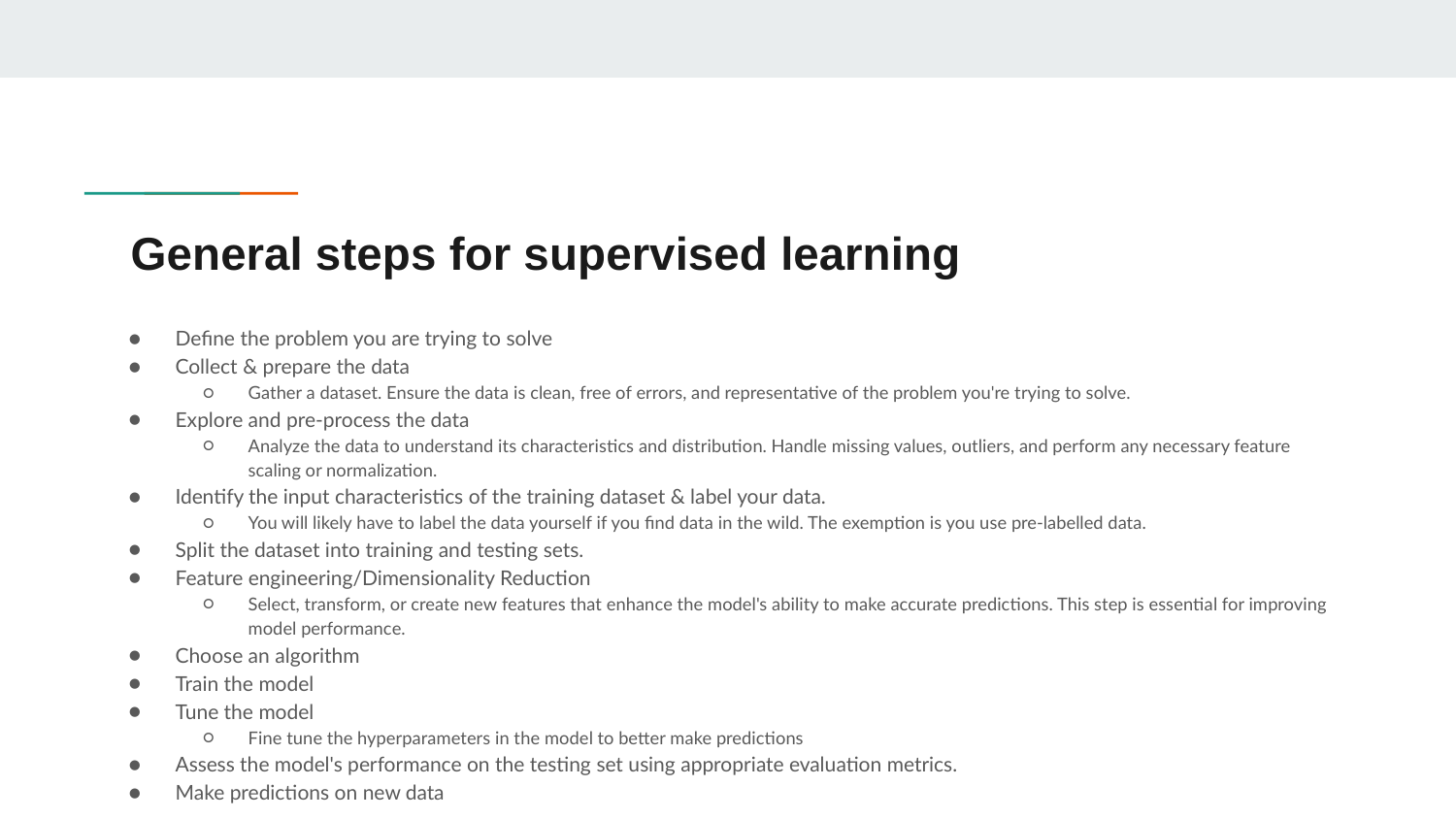

# General steps for supervised learning
Define the problem you are trying to solve
Collect & prepare the data
Gather a dataset. Ensure the data is clean, free of errors, and representative of the problem you're trying to solve.
Explore and pre-process the data
Analyze the data to understand its characteristics and distribution. Handle missing values, outliers, and perform any necessary feature scaling or normalization.
Identify the input characteristics of the training dataset & label your data.
You will likely have to label the data yourself if you find data in the wild. The exemption is you use pre-labelled data.
Split the dataset into training and testing sets.
Feature engineering/Dimensionality Reduction
Select, transform, or create new features that enhance the model's ability to make accurate predictions. This step is essential for improving model performance.
Choose an algorithm
Train the model
Tune the model
Fine tune the hyperparameters in the model to better make predictions
Assess the model's performance on the testing set using appropriate evaluation metrics.
Make predictions on new data